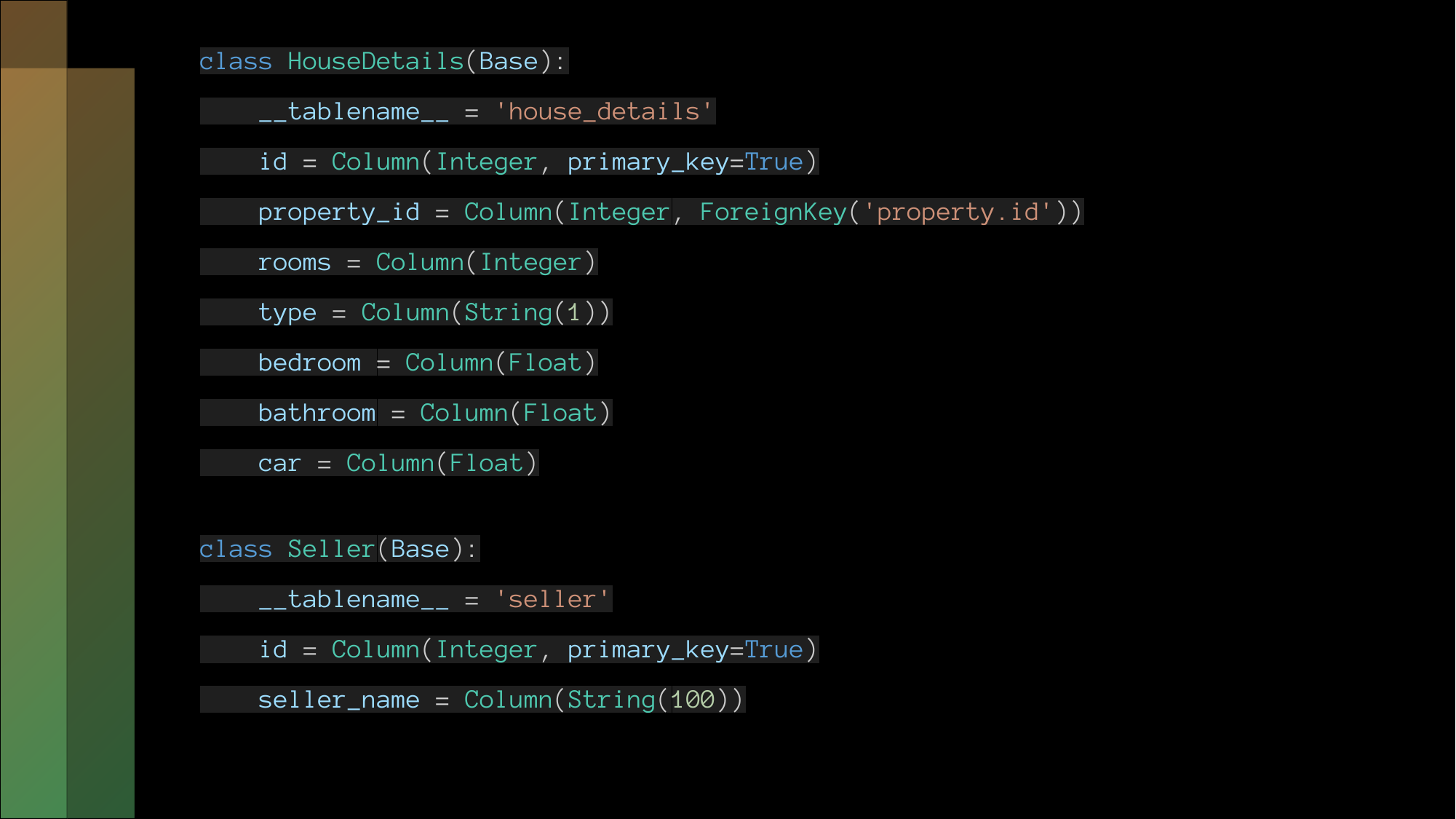

class HouseDetails(Base):
    __tablename__ = 'house_details'
    id = Column(Integer, primary_key=True)
    property_id = Column(Integer, ForeignKey('property.id'))
    rooms = Column(Integer)
    type = Column(String(1))
    bedroom = Column(Float)
    bathroom = Column(Float)
    car = Column(Float)
class Seller(Base):
    __tablename__ = 'seller'
    id = Column(Integer, primary_key=True)
    seller_name = Column(String(100))